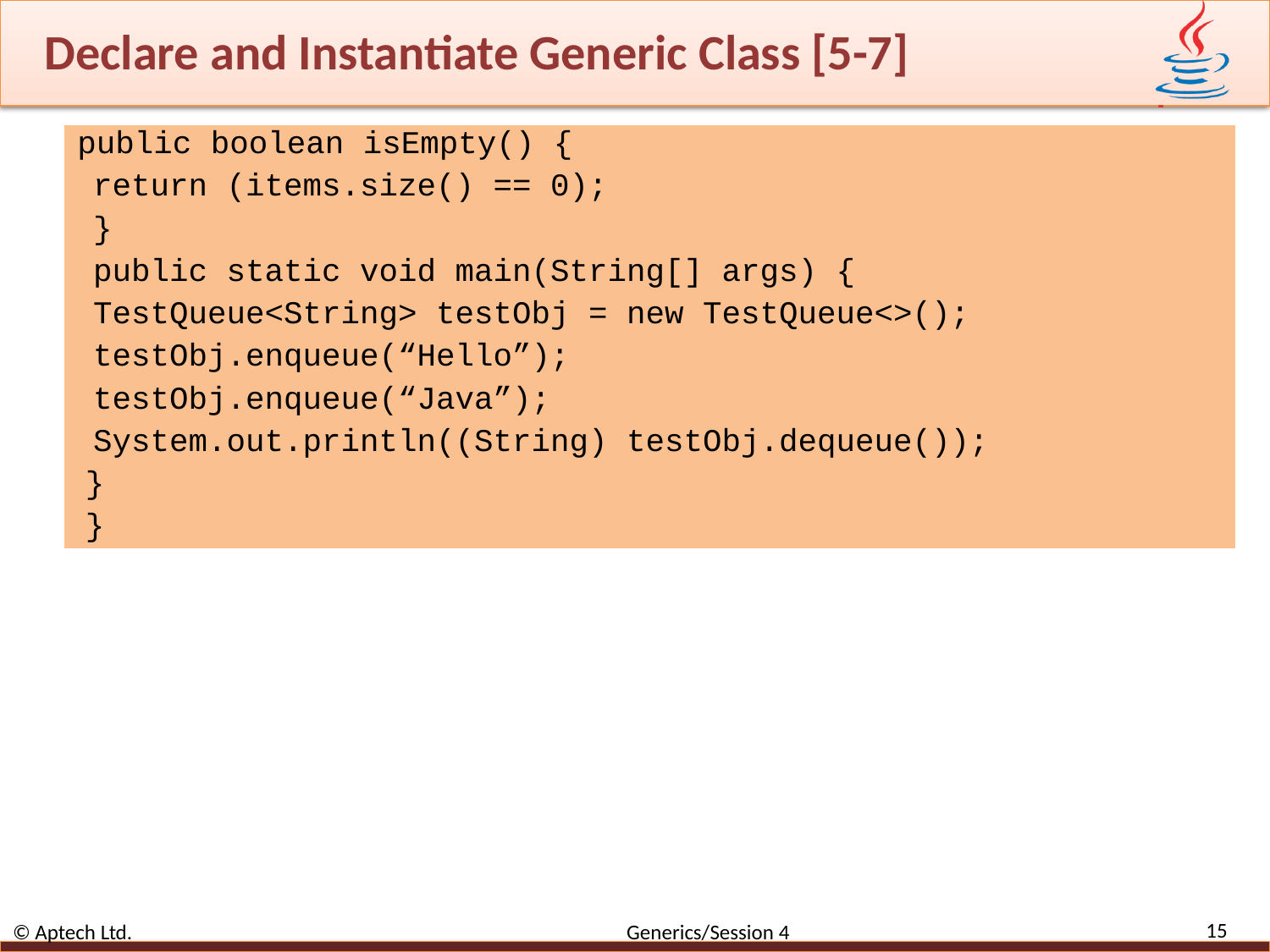

# Declare and Instantiate Generic Class [5-7]
public boolean isEmpty() {
return (items.size() == 0);
}
public static void main(String[] args) {
TestQueue<String> testObj = new TestQueue<>();
testObj.enqueue(“Hello”);
testObj.enqueue(“Java”);
System.out.println((String) testObj.dequeue());
}
}

15
© Aptech Ltd.                                                                                                      Generics/Session 4